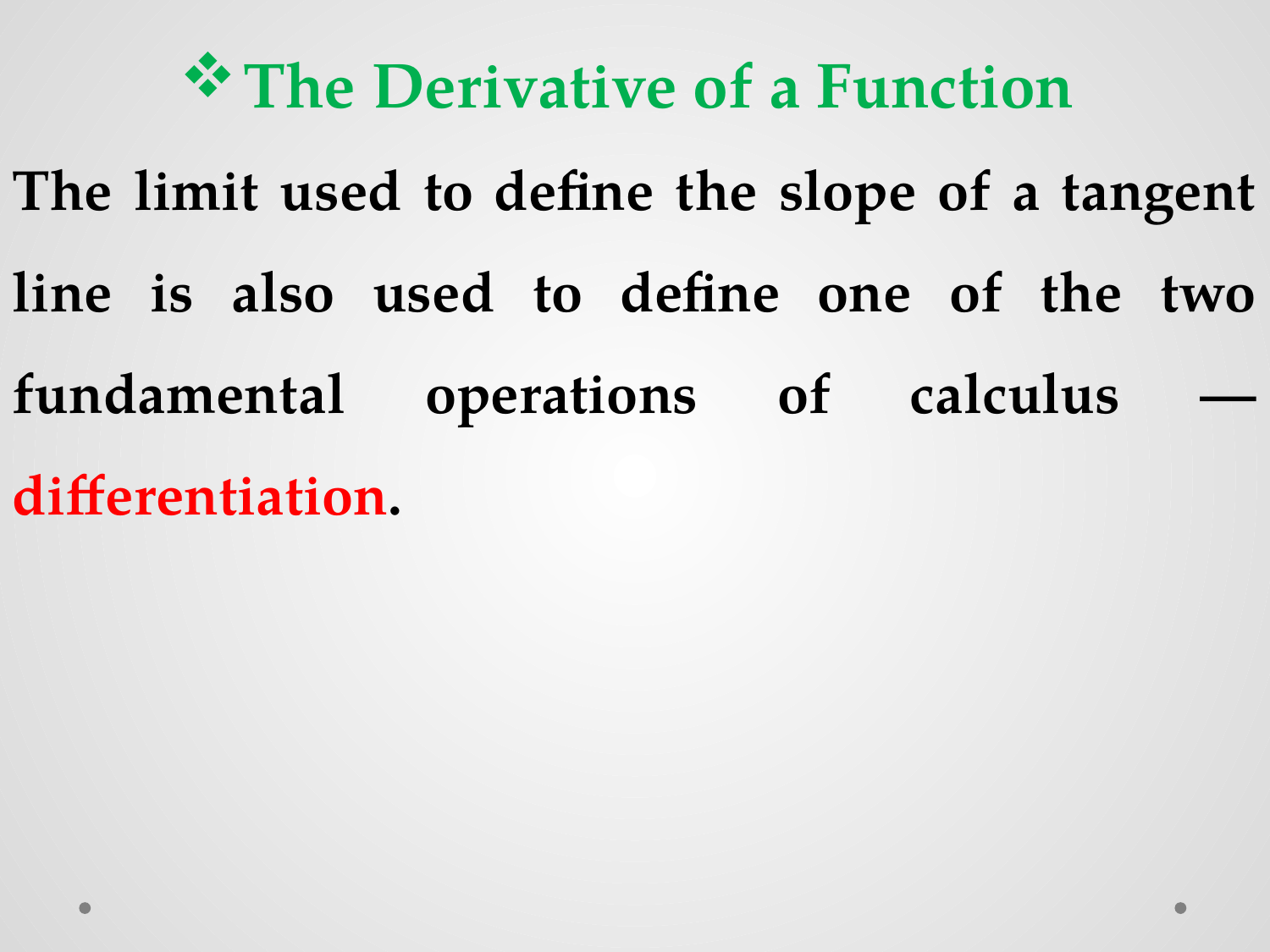

The Derivative of a Function
The limit used to define the slope of a tangent line is also used to define one of the two fundamental operations of calculus — differentiation.